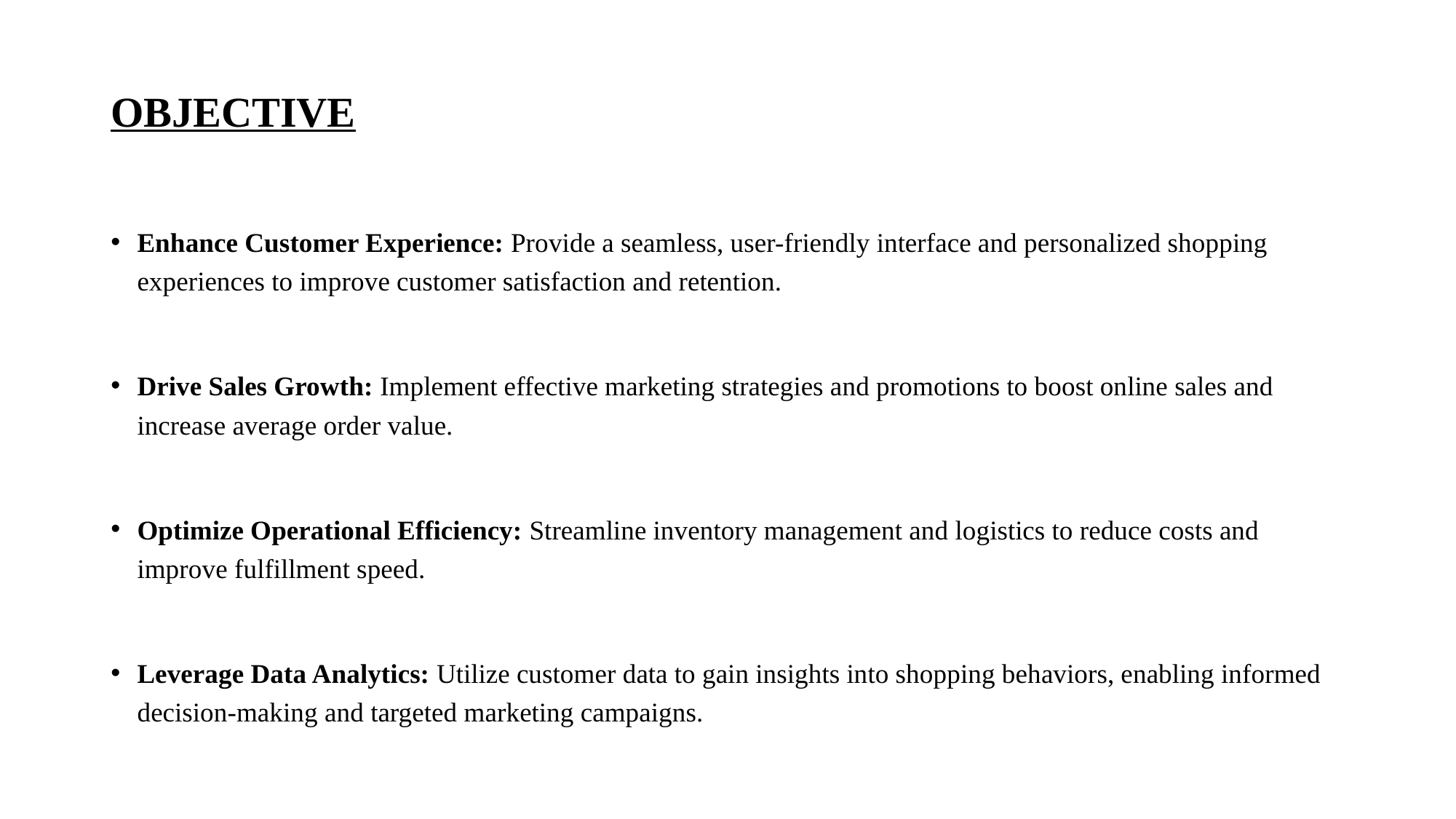

# OBJECTIVE
Enhance Customer Experience: Provide a seamless, user-friendly interface and personalized shopping experiences to improve customer satisfaction and retention.

Drive Sales Growth: Implement effective marketing strategies and promotions to boost online sales and increase average order value.

Optimize Operational Efficiency: Streamline inventory management and logistics to reduce costs and improve fulfillment speed.

Leverage Data Analytics: Utilize customer data to gain insights into shopping behaviors, enabling informed decision-making and targeted marketing campaigns.